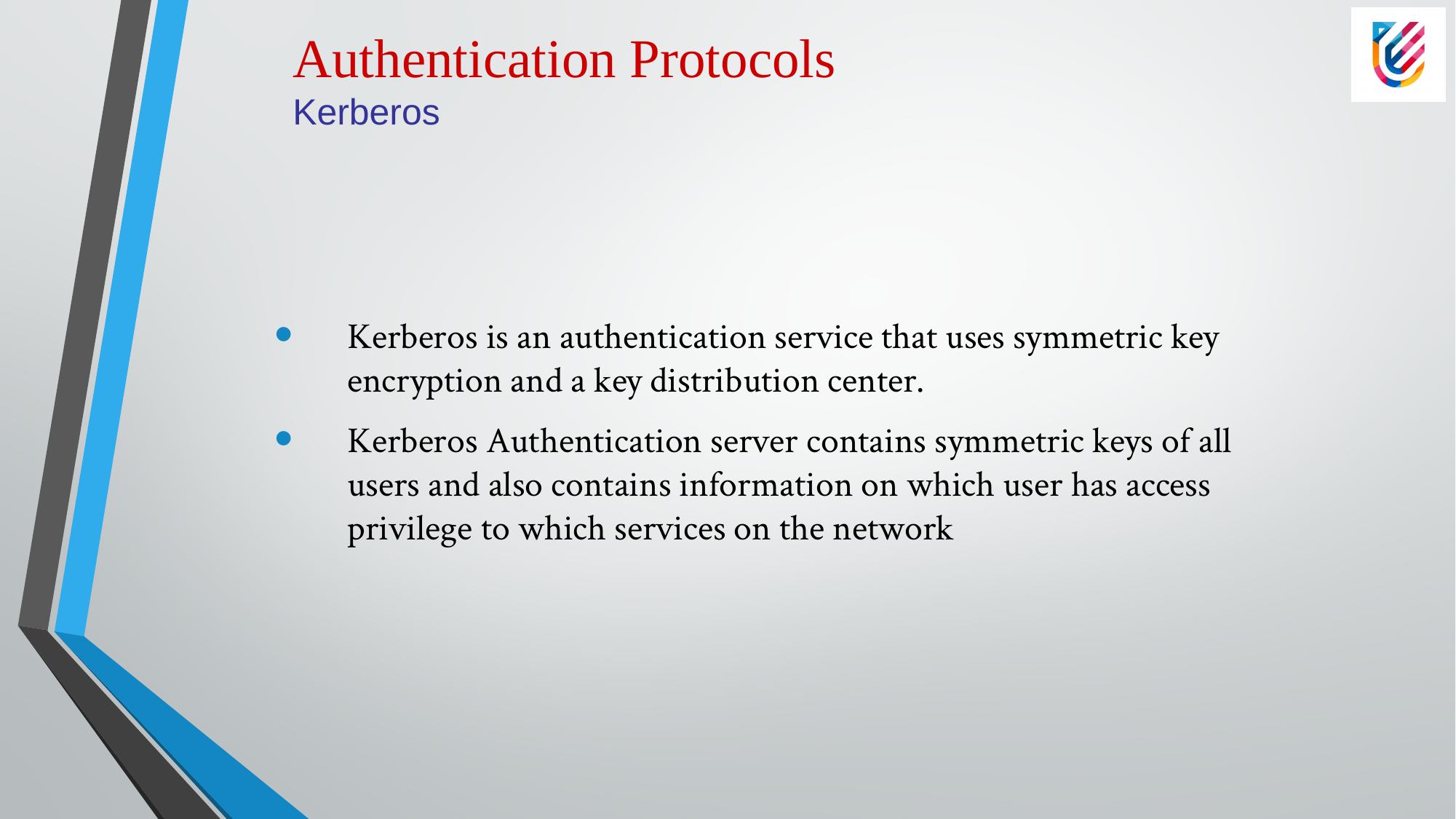

Authentication Protocols
Kerberos
Kerberos is an authentication service that uses symmetric key encryption and a key distribution center.
Kerberos Authentication server contains symmetric keys of all users and also contains information on which user has access privilege to which services on the network